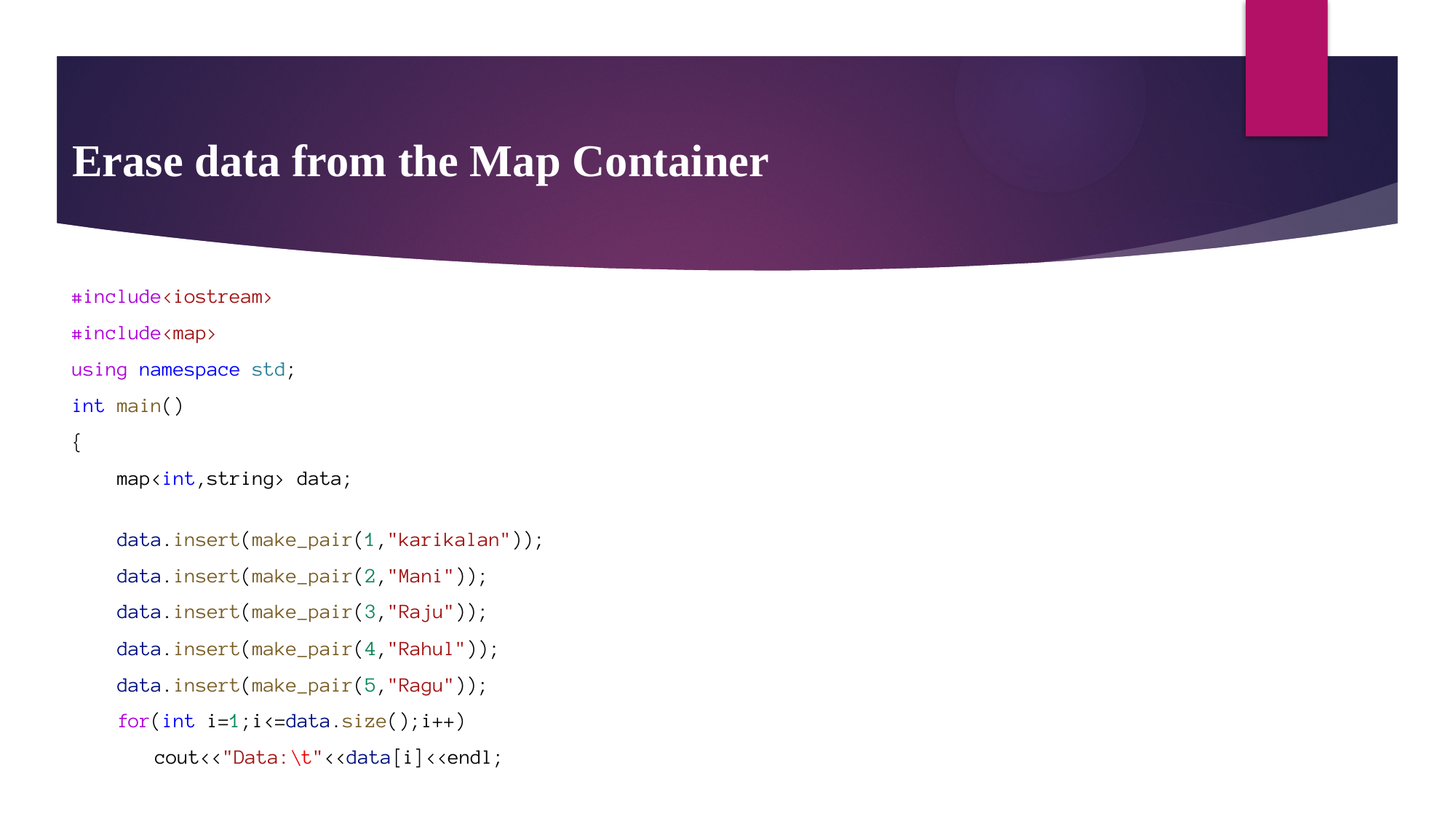

# Erase data from the Map Container
#include<iostream>
#include<map>
using namespace std;
int main()
{
    map<int,string> data;
    data.insert(make_pair(1,"karikalan"));
    data.insert(make_pair(2,"Mani"));
    data.insert(make_pair(3,"Raju"));
    data.insert(make_pair(4,"Rahul"));
    data.insert(make_pair(5,"Ragu"));
    for(int i=1;i<=data.size();i++)
    		cout<<"Data:\t"<<data[i]<<endl;